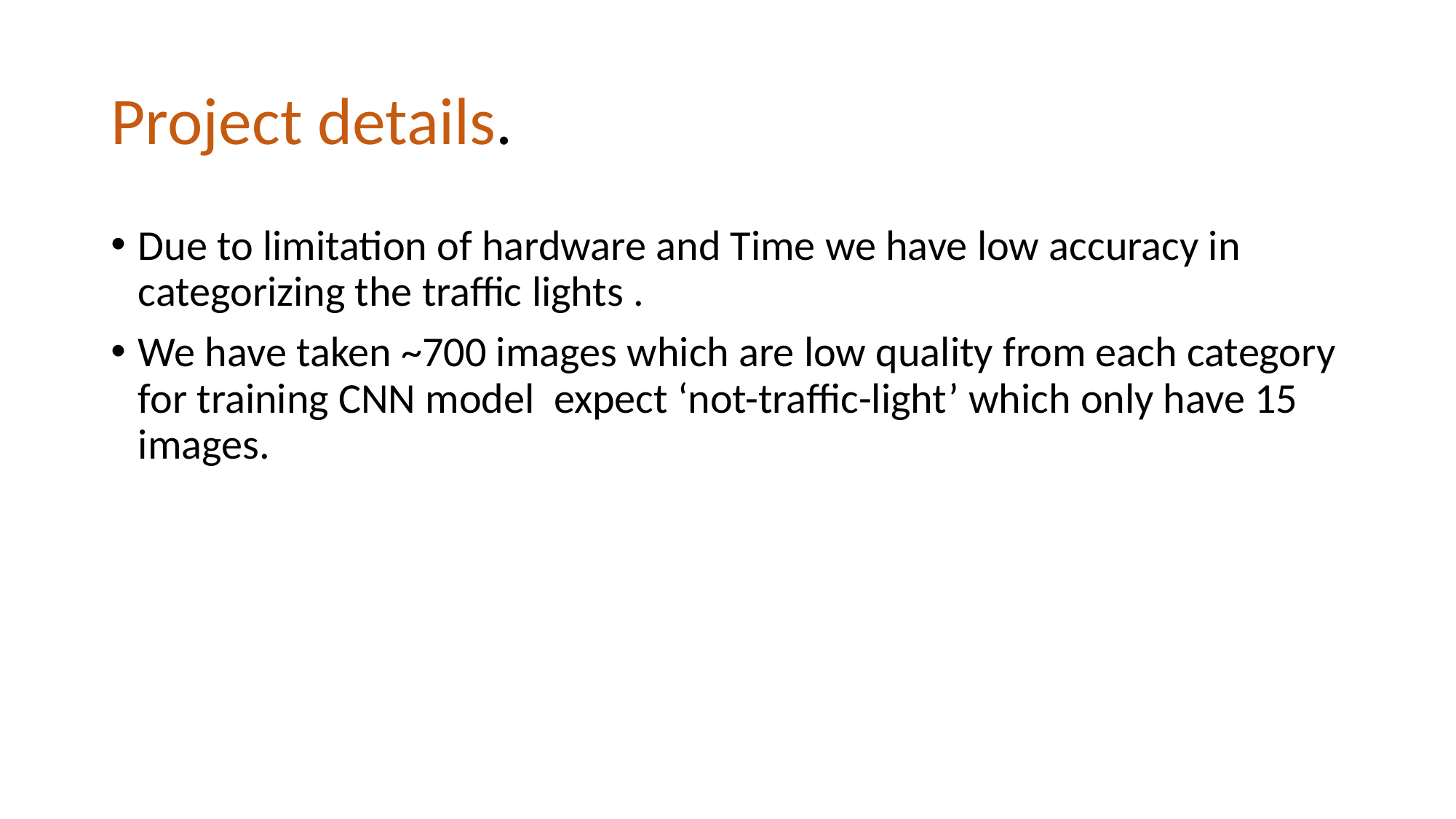

# Project details.
Due to limitation of hardware and Time we have low accuracy in categorizing the traffic lights .
We have taken ~700 images which are low quality from each category for training CNN model  expect ‘not-traffic-light’ which only have 15 images.